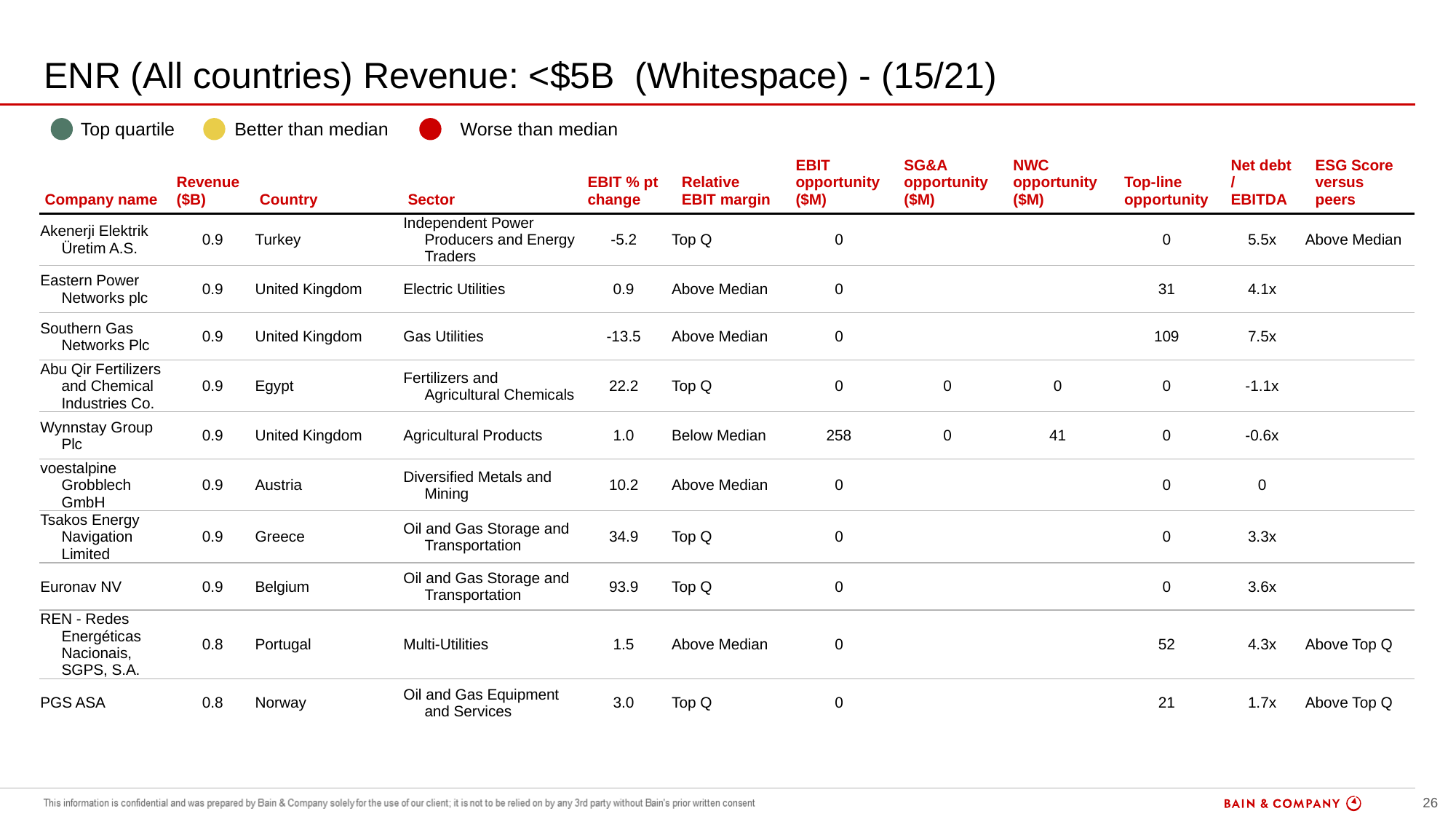

# ENR (All countries) Revenue: <$5B  (Whitespace) - (15/21)
|  | Top quartile |  | Better than median |  | Worse than median |
| --- | --- | --- | --- | --- | --- |
| Company name | Revenue ($B) | Country | Sector | EBIT % pt change | Relative EBIT margin | EBIT opportunity ($M) | SG&A opportunity ($M) | NWC opportunity ($M) | Top-line opportunity | Net debt / EBITDA | ESG Score versus peers |
| --- | --- | --- | --- | --- | --- | --- | --- | --- | --- | --- | --- |
| Akenerji Elektrik Üretim A.S. | 0.9 | Turkey | Independent Power Producers and Energy Traders | -5.2 | Top Q | 0 |  |  | 0 | 5.5x | Above Median |
| Eastern Power Networks plc | 0.9 | United Kingdom | Electric Utilities | 0.9 | Above Median | 0 |  |  | 31 | 4.1x |  |
| Southern Gas Networks Plc | 0.9 | United Kingdom | Gas Utilities | -13.5 | Above Median | 0 |  |  | 109 | 7.5x |  |
| Abu Qir Fertilizers and Chemical Industries Co. | 0.9 | Egypt | Fertilizers and Agricultural Chemicals | 22.2 | Top Q | 0 | 0 | 0 | 0 | -1.1x |  |
| Wynnstay Group Plc | 0.9 | United Kingdom | Agricultural Products | 1.0 | Below Median | 258 | 0 | 41 | 0 | -0.6x |  |
| voestalpine Grobblech GmbH | 0.9 | Austria | Diversified Metals and Mining | 10.2 | Above Median | 0 |  |  | 0 | 0 |  |
| Tsakos Energy Navigation Limited | 0.9 | Greece | Oil and Gas Storage and Transportation | 34.9 | Top Q | 0 |  |  | 0 | 3.3x |  |
| Euronav NV | 0.9 | Belgium | Oil and Gas Storage and Transportation | 93.9 | Top Q | 0 |  |  | 0 | 3.6x |  |
| REN - Redes Energéticas Nacionais, SGPS, S.A. | 0.8 | Portugal | Multi-Utilities | 1.5 | Above Median | 0 |  |  | 52 | 4.3x | Above Top Q |
| PGS ASA | 0.8 | Norway | Oil and Gas Equipment and Services | 3.0 | Top Q | 0 |  |  | 21 | 1.7x | Above Top Q |